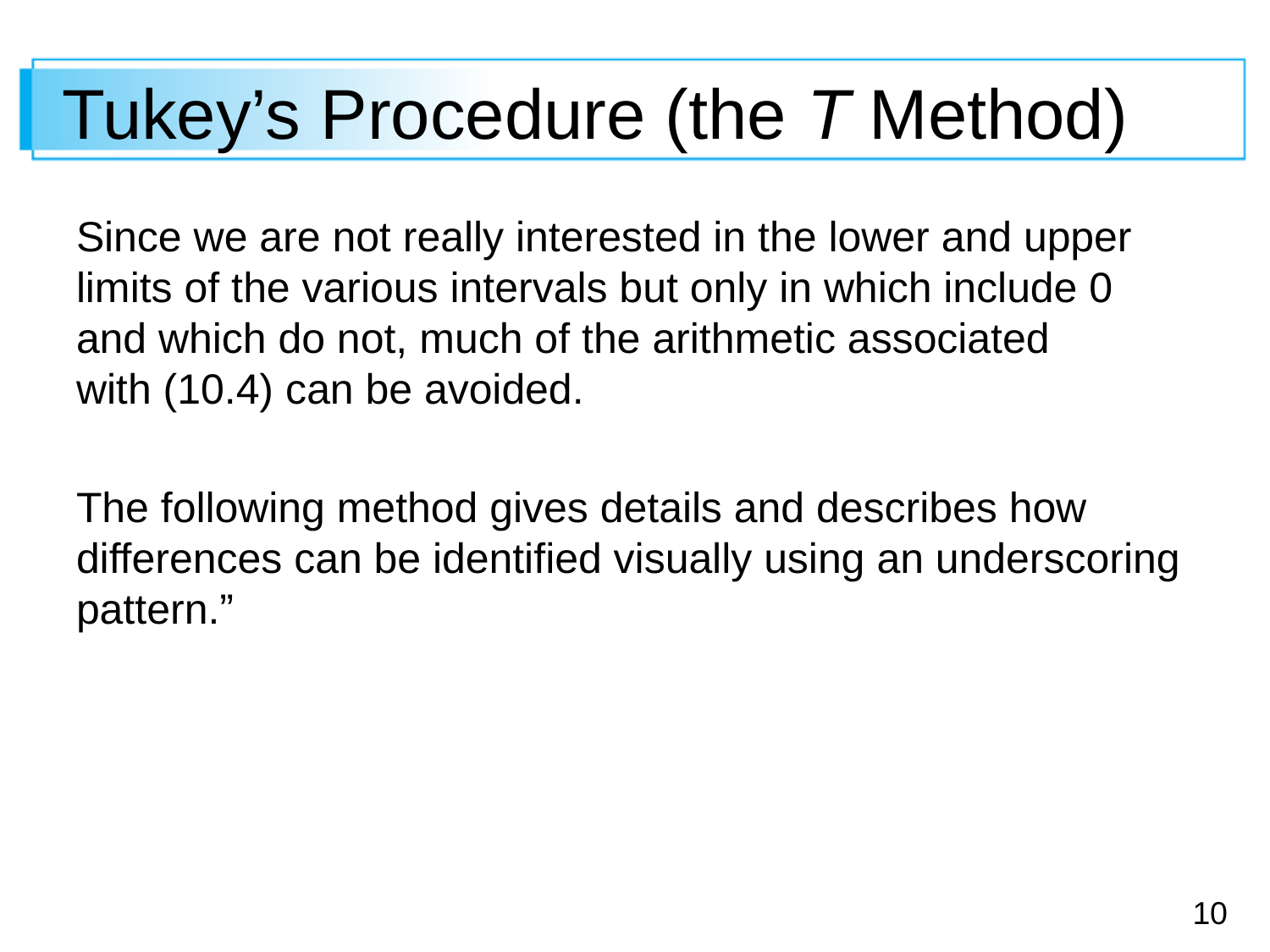

# Tukey’s Procedure (the T Method)
Since we are not really interested in the lower and upper limits of the various intervals but only in which include 0 and which do not, much of the arithmetic associated
with (10.4) can be avoided.

The following method gives details and describes how differences can be identified visually using an underscoring pattern.”